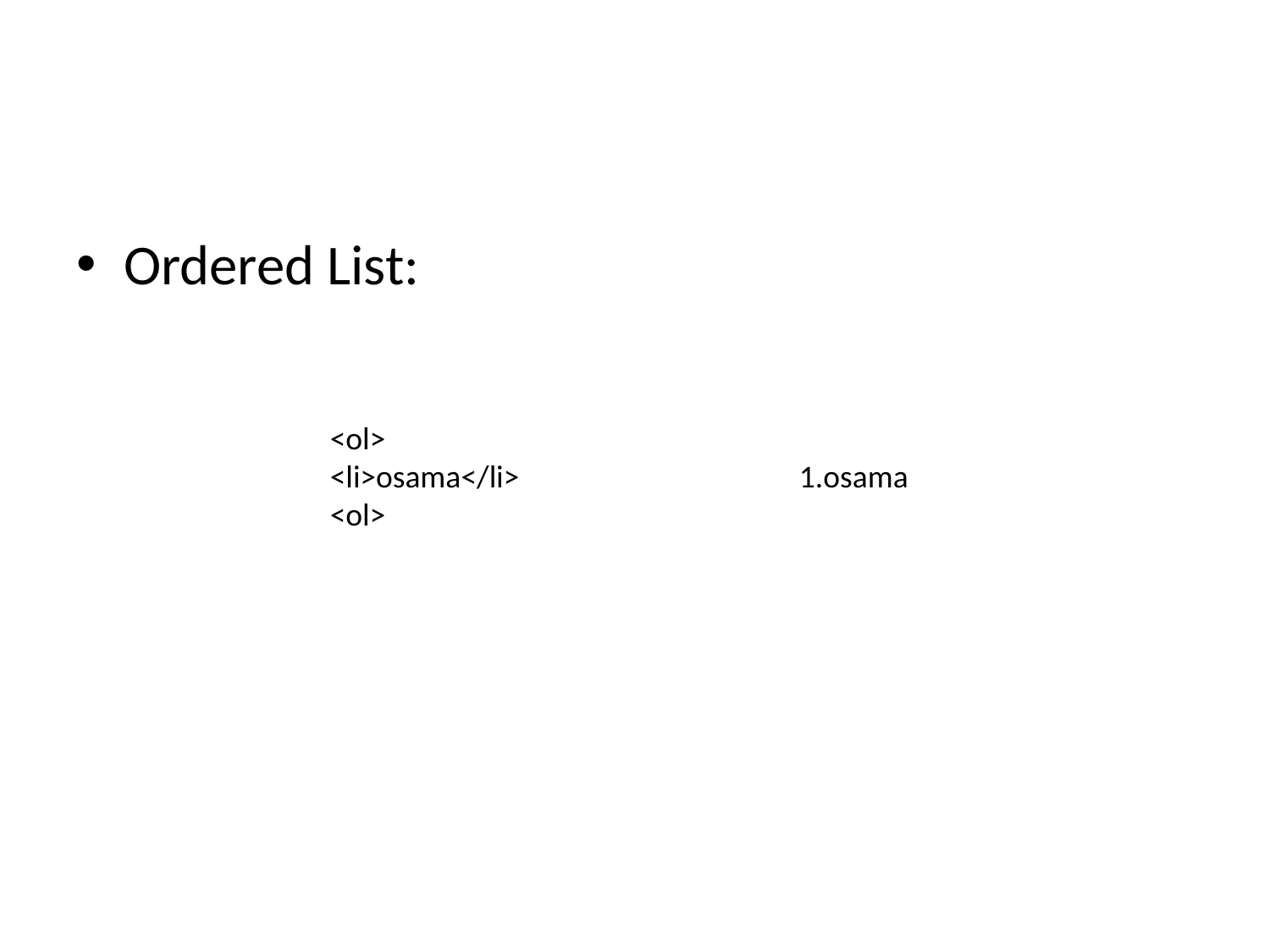

#
Ordered List:

<ol>
<li>osama</li>                                       1.osama
<ol>